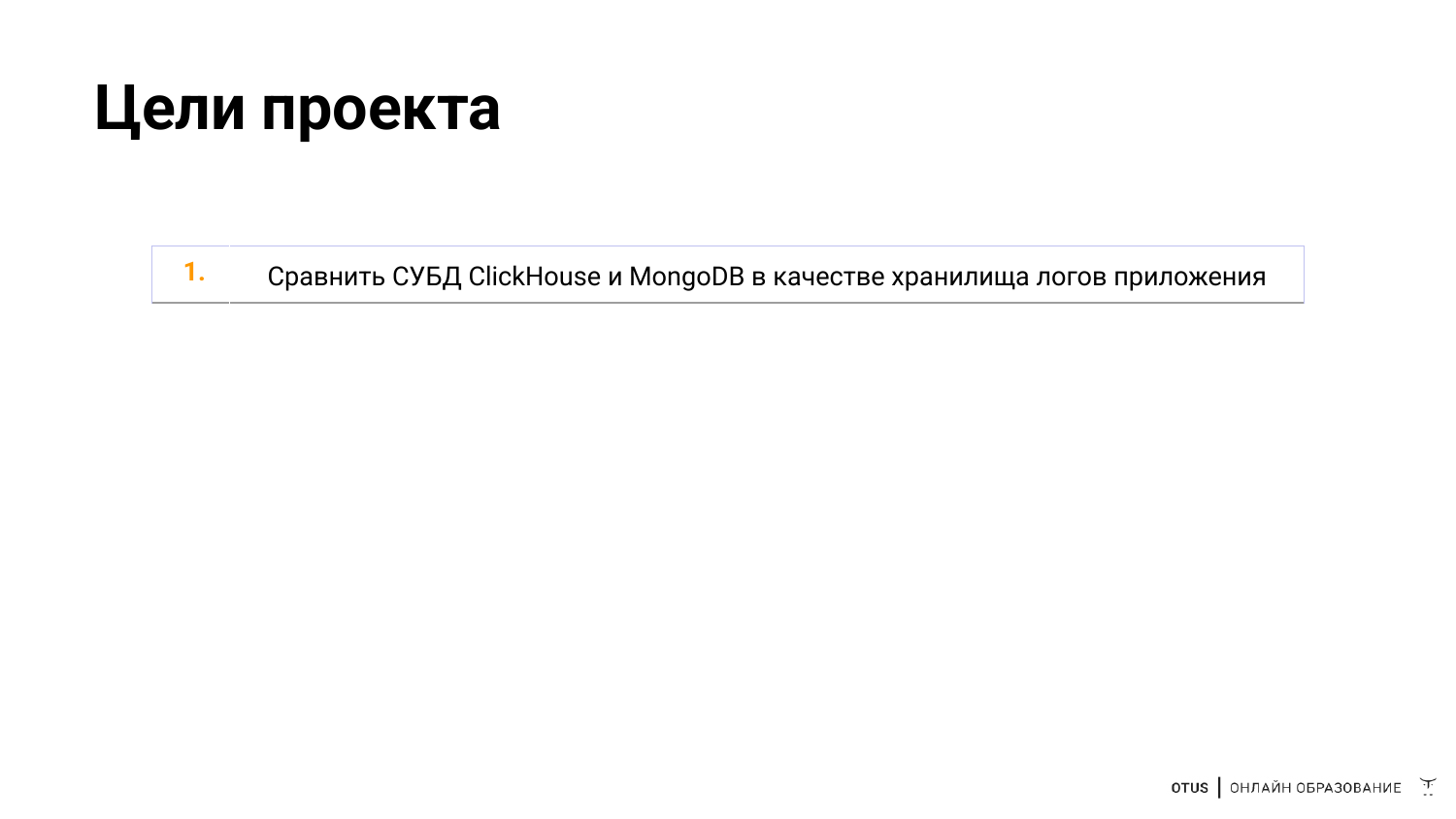

# Цели проекта
| 1. | Сравнить СУБД ClickHouse и MongoDB в качестве хранилища логов приложения |
| --- | --- |